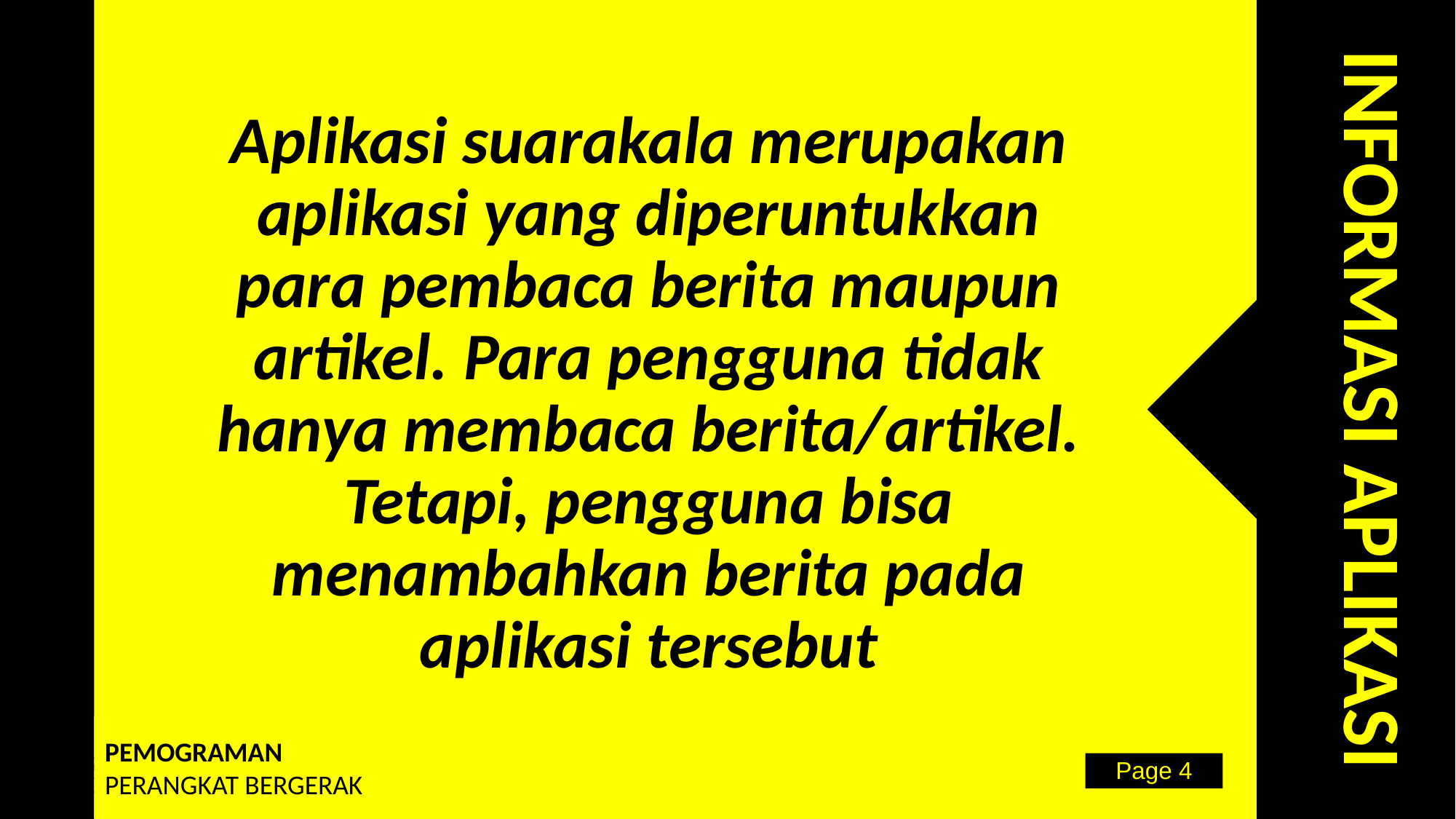

Aplikasi suarakala merupakan aplikasi yang diperuntukkan para pembaca berita maupun artikel. Para pengguna tidak hanya membaca berita/artikel. Tetapi, pengguna bisa menambahkan berita pada aplikasi tersebut

INFORMASI APLIKASI
PEMOGRAMAN
PERANGKAT BERGERAK
PEMOGRAMAN
Page 4
PERANGKAT BERGERAK